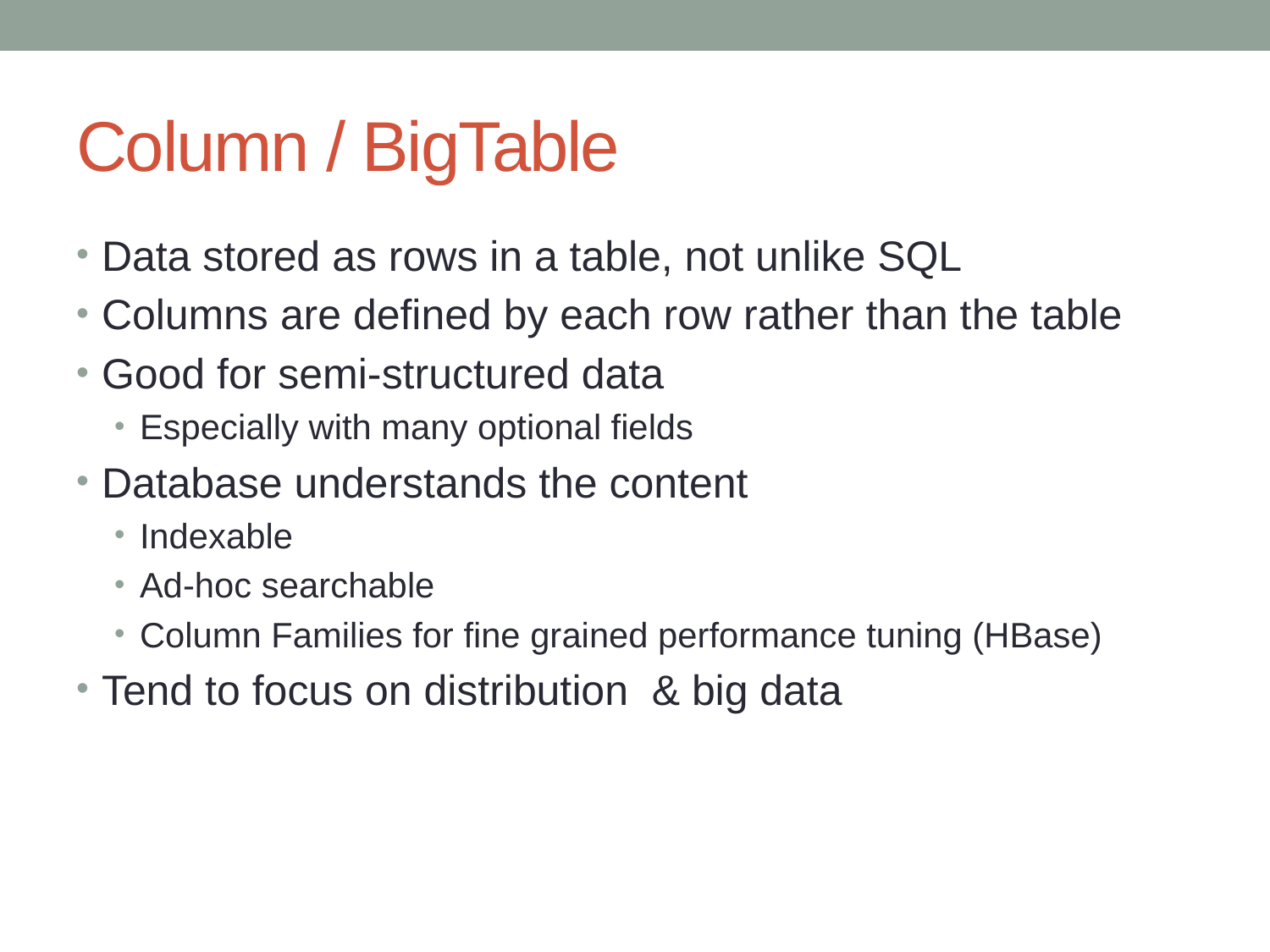

# Column / BigTable
Data stored as rows in a table, not unlike SQL
Columns are defined by each row rather than the table
Good for semi-structured data
Especially with many optional fields
Database understands the content
Indexable
Ad-hoc searchable
Column Families for fine grained performance tuning (HBase)
Tend to focus on distribution  & big data